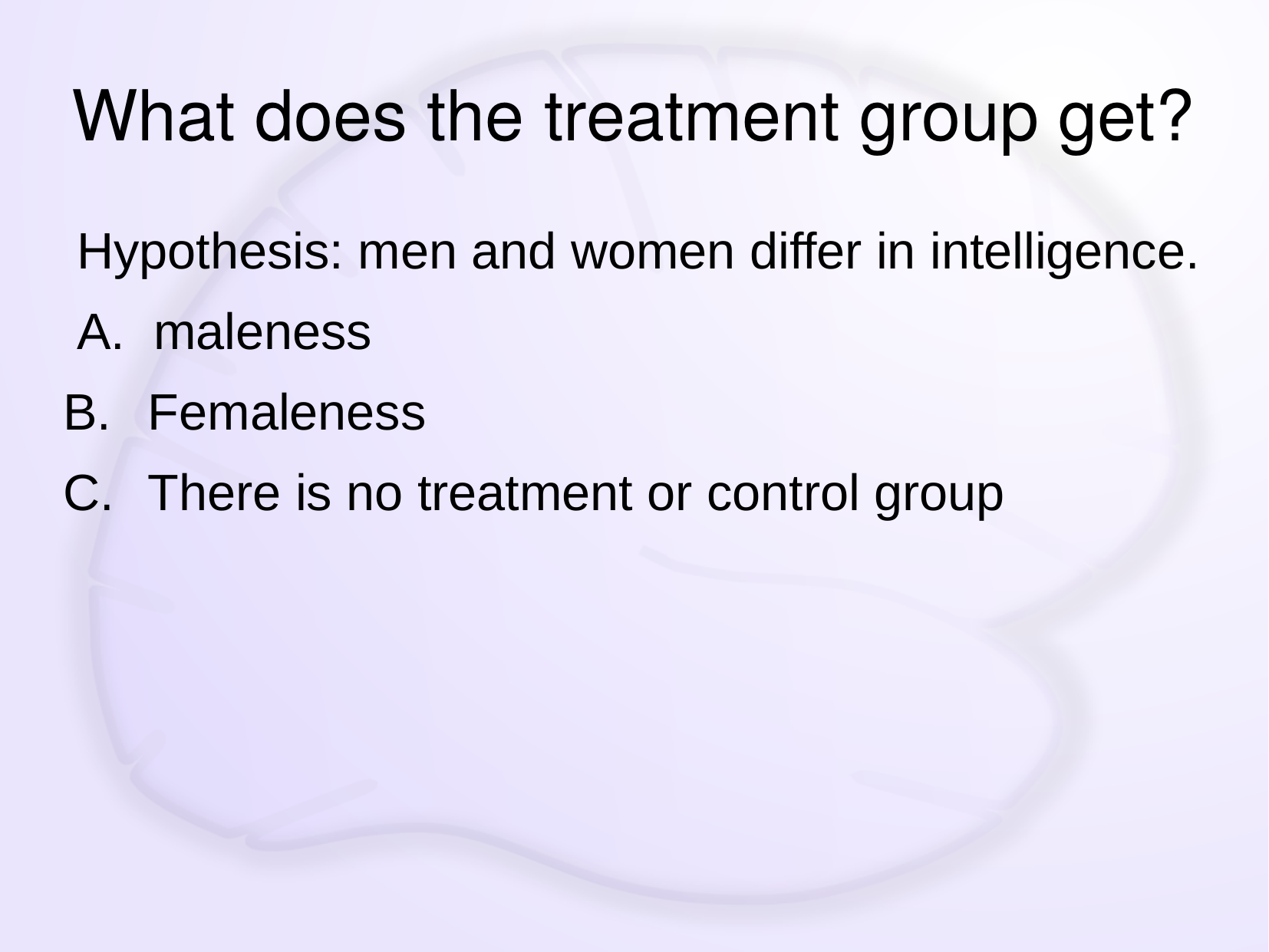

# What does the treatment group get?
Hypothesis: men and women differ in intelligence.
A.  maleness
Femaleness
There is no treatment or control group